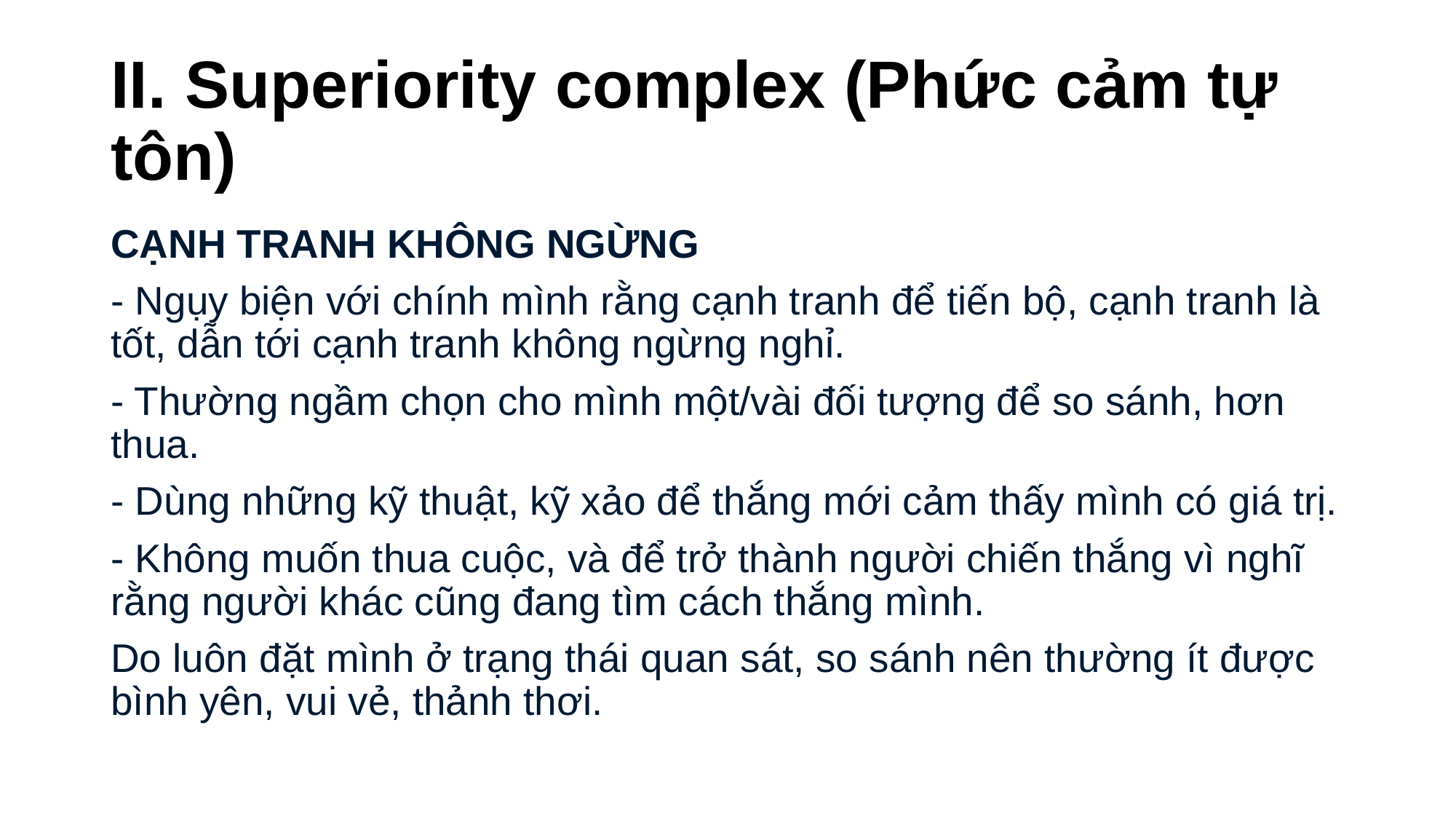

# II. Superiority complex (Phức cảm tự tôn)
CẠNH TRANH KHÔNG NGỪNG
- Ngụy biện với chính mình rằng cạnh tranh để tiến bộ, cạnh tranh là tốt, dẫn tới cạnh tranh không ngừng nghỉ.
- Thường ngầm chọn cho mình một/vài đối tượng để so sánh, hơn thua.
- Dùng những kỹ thuật, kỹ xảo để thắng mới cảm thấy mình có giá trị.
- Không muốn thua cuộc, và để trở thành người chiến thắng vì nghĩ rằng người khác cũng đang tìm cách thắng mình.
Do luôn đặt mình ở trạng thái quan sát, so sánh nên thường ít được bình yên, vui vẻ, thảnh thơi.